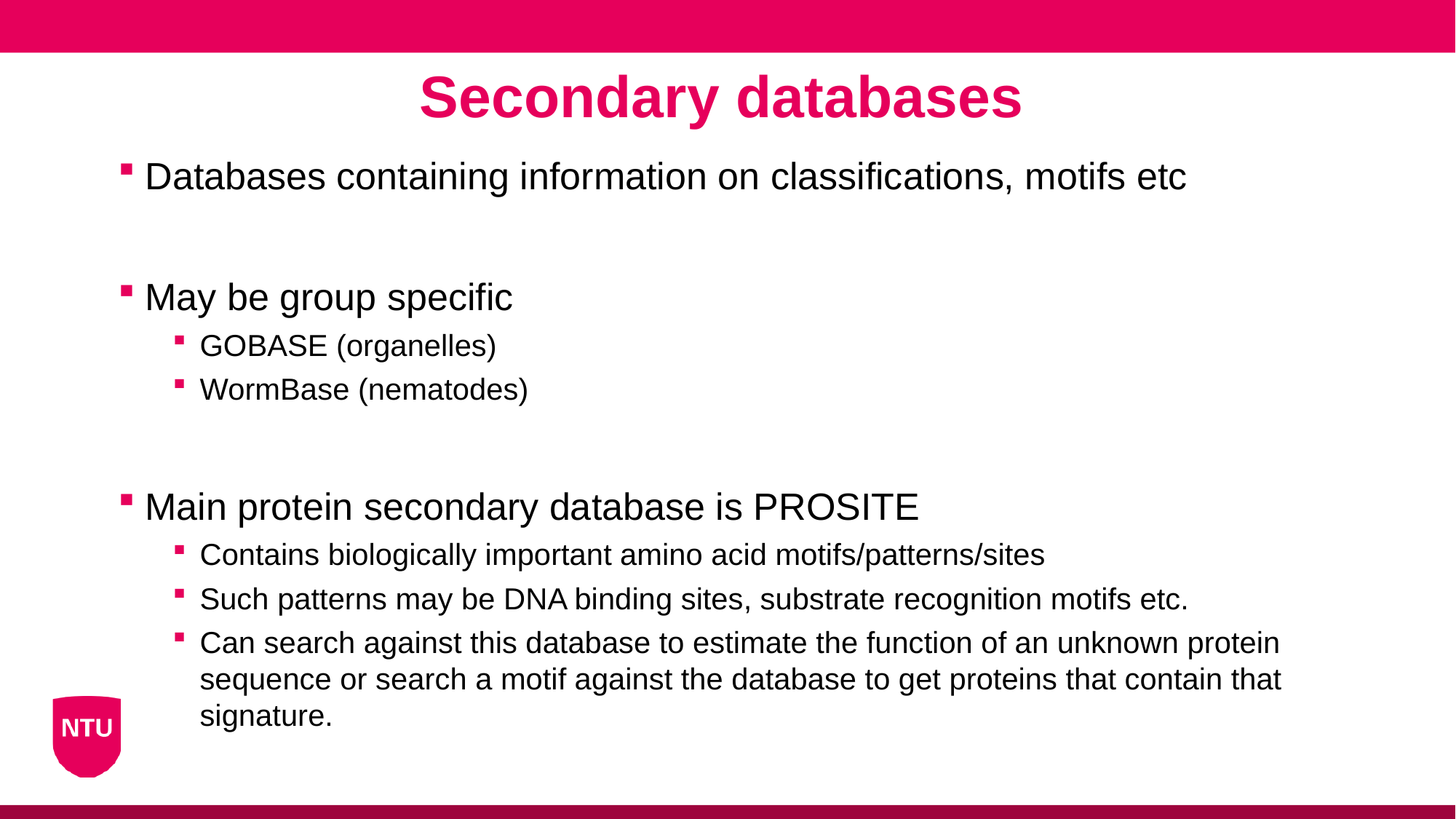

Secondary databases
Databases containing information on classifications, motifs etc

May be group specific
GOBASE (organelles)
WormBase (nematodes)

Main protein secondary database is PROSITE
Contains biologically important amino acid motifs/patterns/sites
Such patterns may be DNA binding sites, substrate recognition motifs etc.
Can search against this database to estimate the function of an unknown protein sequence or search a motif against the database to get proteins that contain that signature.